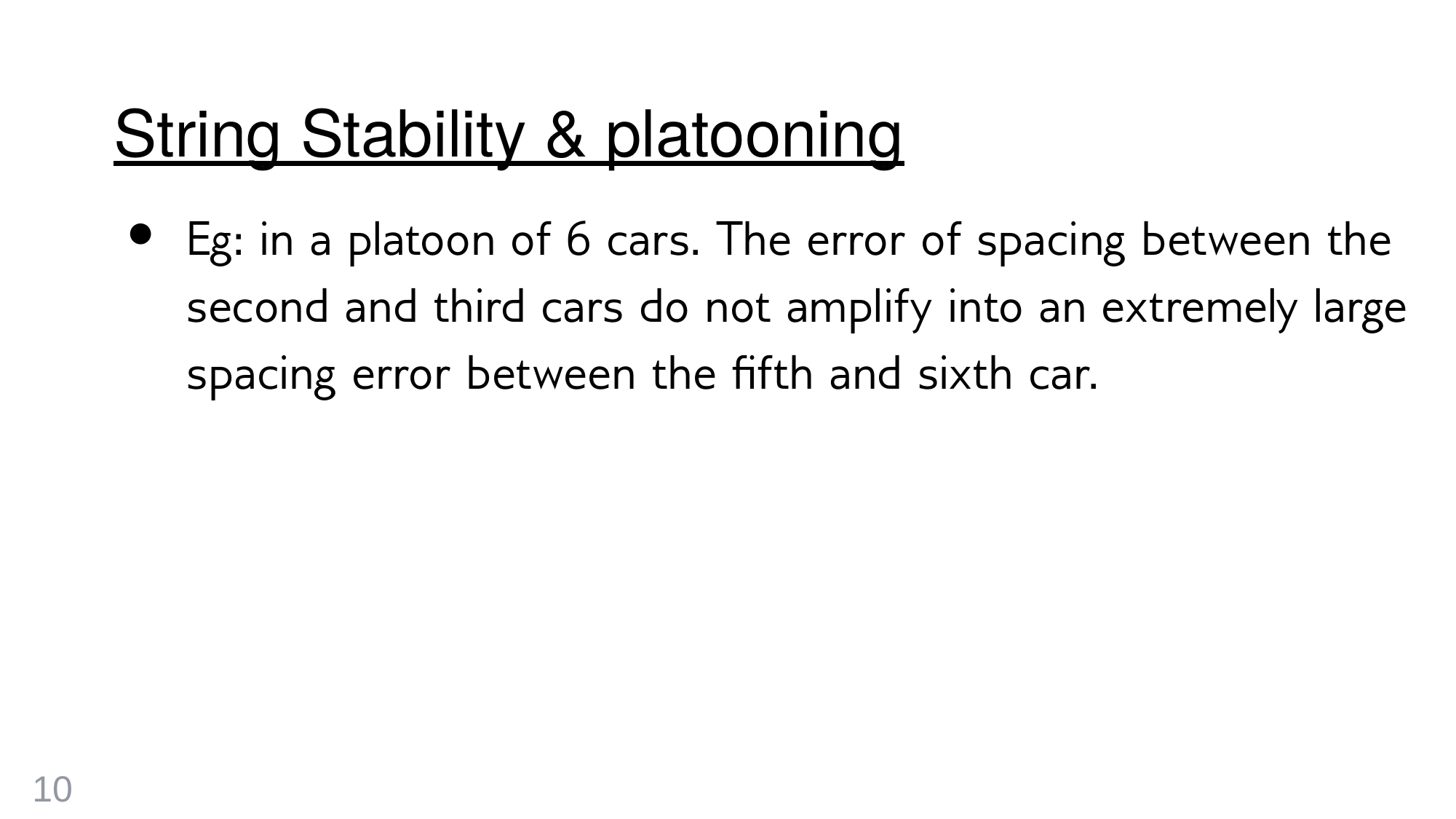

# String Stability & platooning

Eg: in a platoon of 6 cars. The error of spacing between the second and third cars do not amplify into an extremely large spacing error between the fifth and sixth car.

10